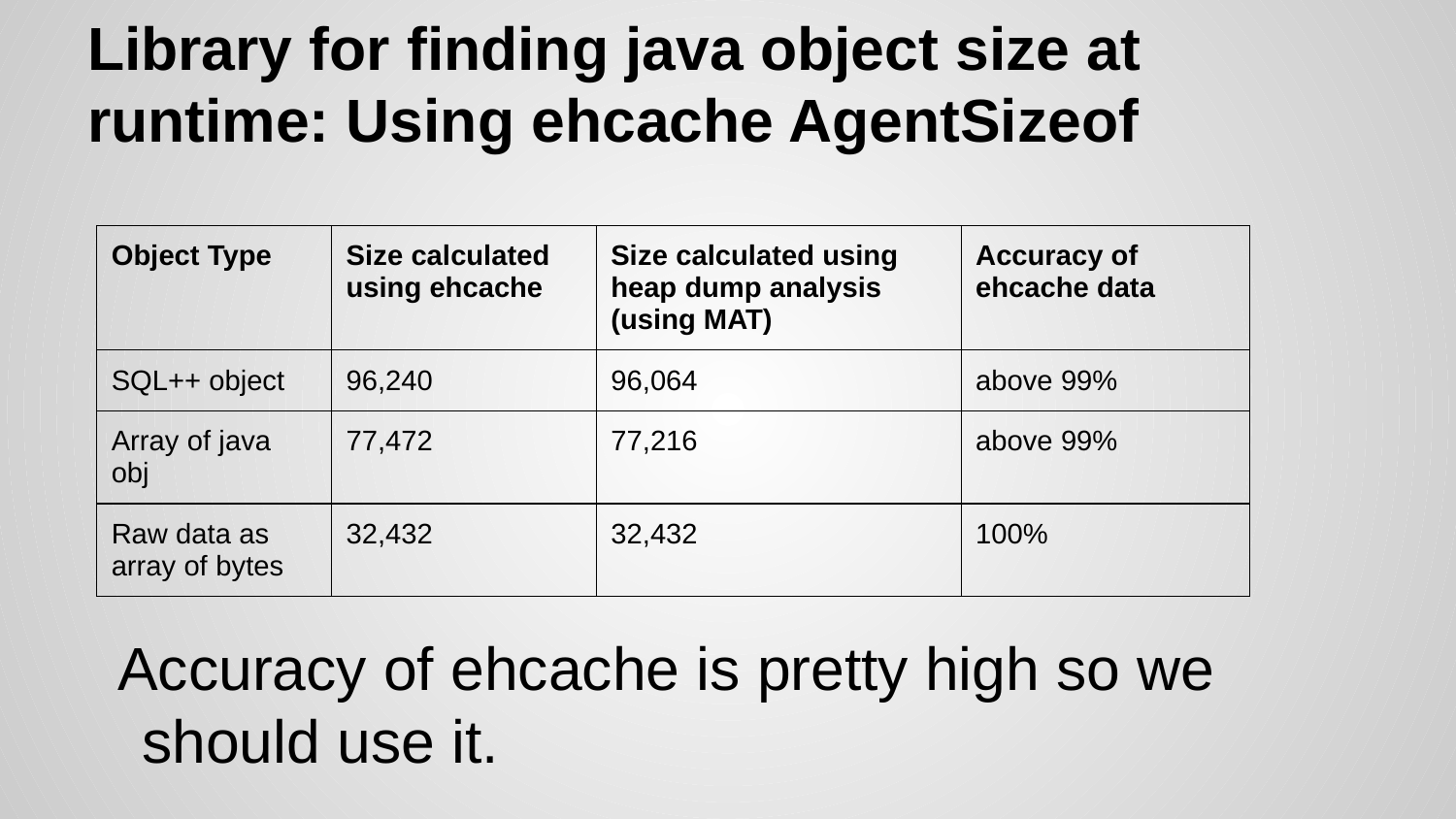

# Library for finding java object size at runtime: Using ehcache AgentSizeof

Accuracy of ehcache is pretty high so we should use it.
| Object Type | Size calculated using ehcache | Size calculated using heap dump analysis (using MAT) | Accuracy of ehcache data |
| --- | --- | --- | --- |
| SQL++ object | 96,240 | 96,064 | above 99% |
| Array of java obj | 77,472 | 77,216 | above 99% |
| Raw data as array of bytes | 32,432 | 32,432 | 100% |